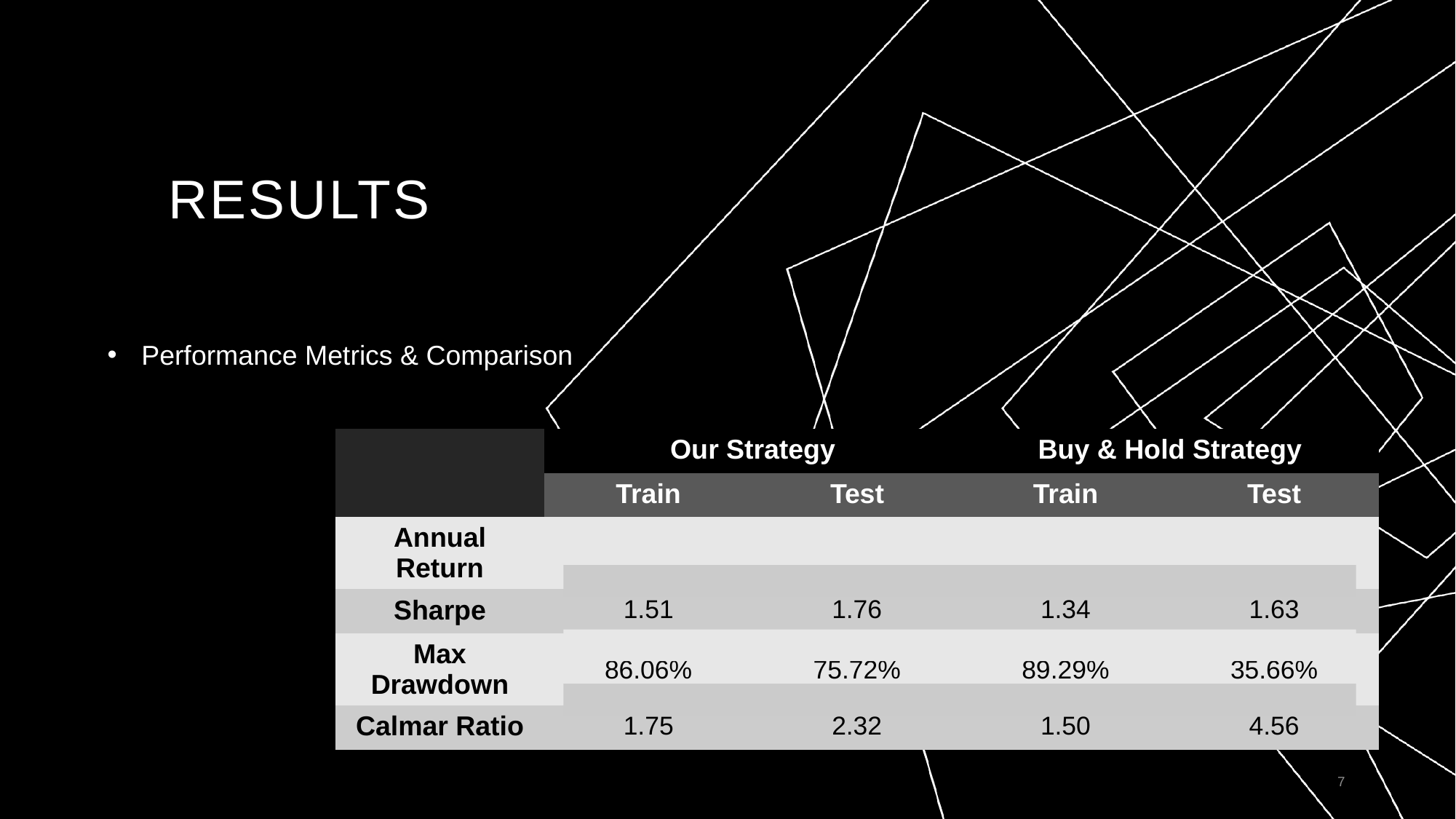

# Results
Performance Metrics & Comparison
|  | Our Strategy |  | Buy & Hold Strategy |  |
| --- | --- | --- | --- | --- |
|  | Train | Test | Train | Test |
| Annual Return |  |  |  |  |
| Sharpe |  |  |  |  |
| Max Drawdown |  |  |  |  |
| Calmar Ratio |  |  |  |  |
|  | Our Strategy |  | Buy & Hold Strategy |  |
| --- | --- | --- | --- | --- |
|  | Train | Test | Train | Test |
| Annual Return | 150.94% | 175.83% | 134.38% | 162.65% |
| Sharpe | 1.51 | 1.76 | 1.34 | 1.63 |
| Max Drawdown | 86.06% | 75.72% | 89.29% | 35.66% |
| Calmar Ratio | 1.75 | 2.32 | 1.50 | 4.56 |

7